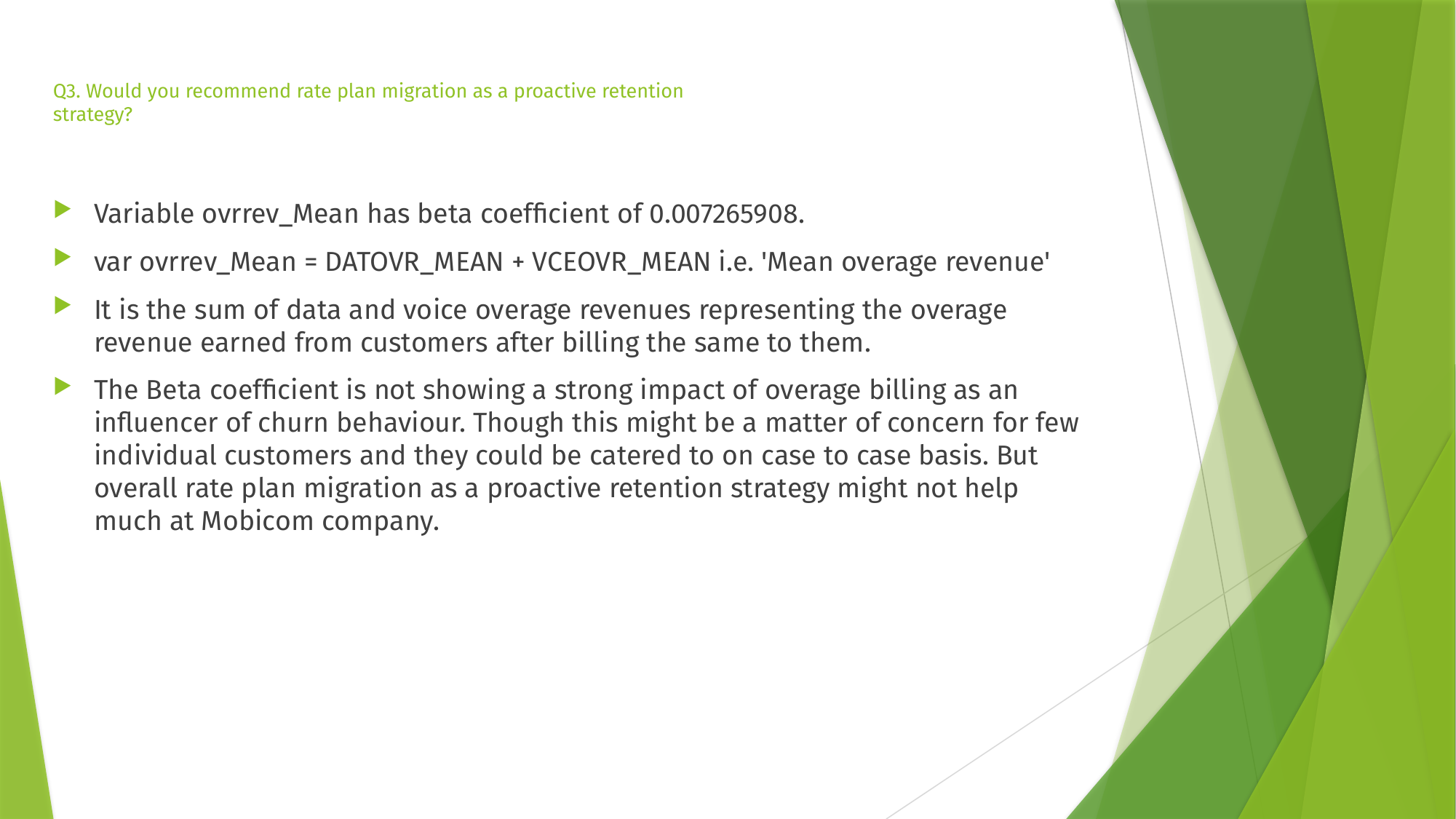

# Q3. Would you recommend rate plan migration as a proactive retention strategy?
Variable ovrrev_Mean has beta coefficient of 0.007265908.
var ovrrev_Mean = DATOVR_MEAN + VCEOVR_MEAN i.e. 'Mean overage revenue'
It is the sum of data and voice overage revenues representing the overage revenue earned from customers after billing the same to them.
The Beta coefficient is not showing a strong impact of overage billing as an influencer of churn behaviour. Though this might be a matter of concern for few individual customers and they could be catered to on case to case basis. But overall rate plan migration as a proactive retention strategy might not help much at Mobicom company.